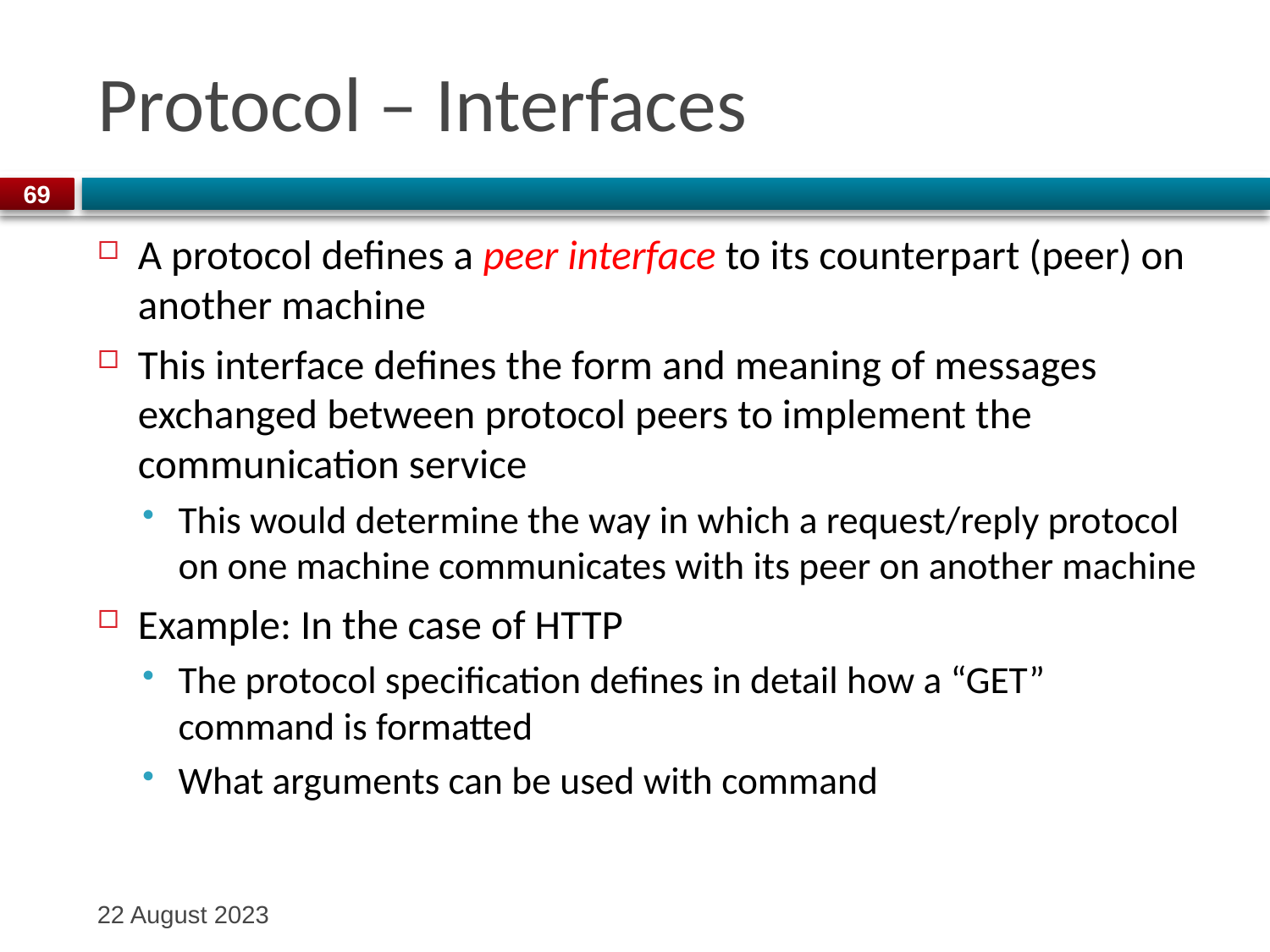

# Protocol – Interfaces
69
A protocol defines a peer interface to its counterpart (peer) on another machine
This interface defines the form and meaning of messages exchanged between protocol peers to implement the communication service
This would determine the way in which a request/reply protocol on one machine communicates with its peer on another machine
Example: In the case of HTTP
The protocol specification defines in detail how a “GET” command is formatted
What arguments can be used with command

22 August 2023